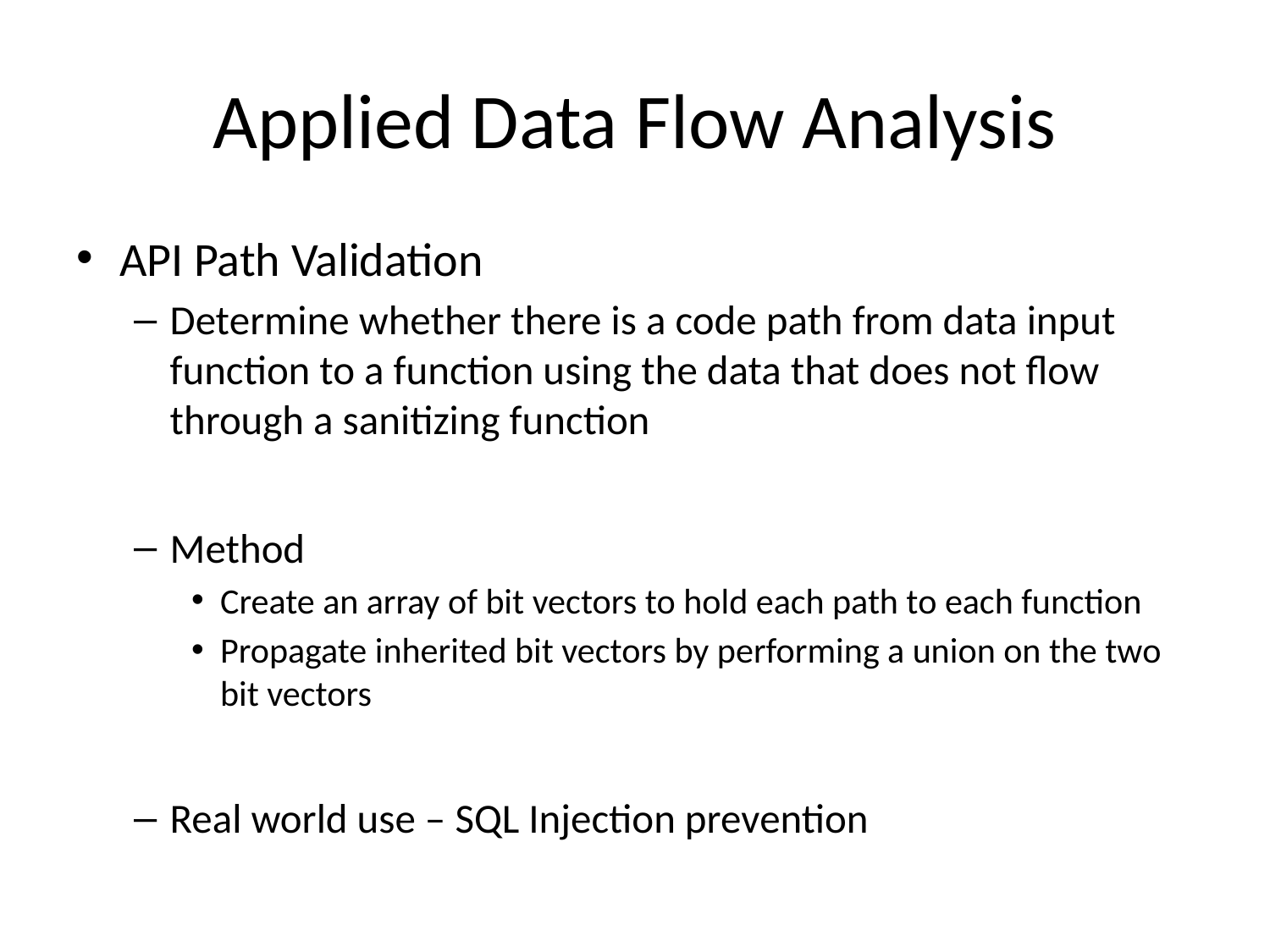

# Applied Data Flow Analysis
API Path Validation
Determine whether there is a code path from data input function to a function using the data that does not flow through a sanitizing function

Method
Create an array of bit vectors to hold each path to each function
Propagate inherited bit vectors by performing a union on the two bit vectors

Real world use – SQL Injection prevention